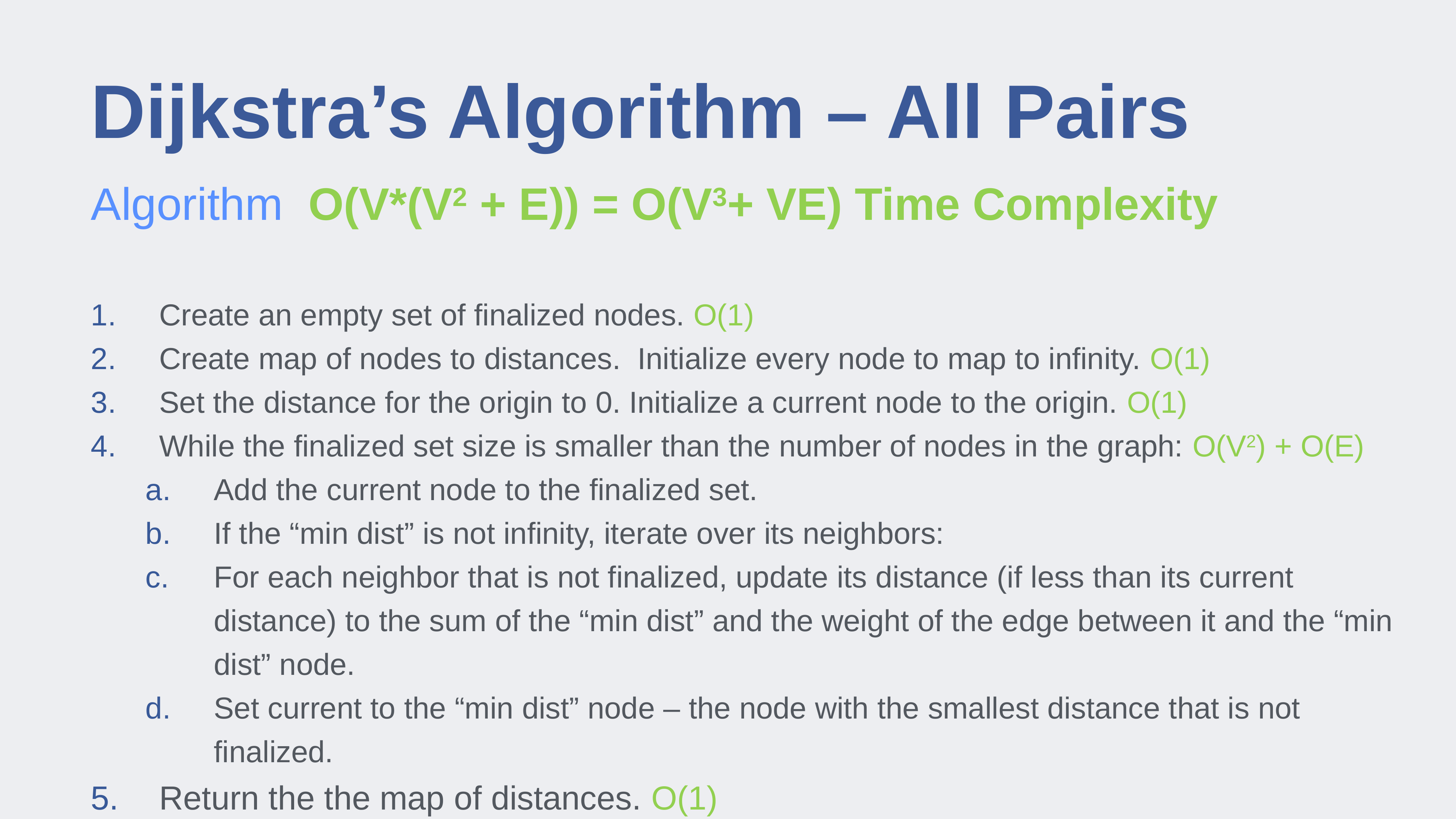

# Dijkstra’s Algorithm – All Pairs
Algorithm  O(V*(V2 + E)) = O(V3+ VE) Time Complexity
Create an empty set of finalized nodes. O(1)
Create map of nodes to distances.  Initialize every node to map to infinity. O(1)
Set the distance for the origin to 0. Initialize a current node to the origin. O(1)
While the finalized set size is smaller than the number of nodes in the graph: O(V2) + O(E)
Add the current node to the finalized set.
If the “min dist” is not infinity, iterate over its neighbors:
For each neighbor that is not finalized, update its distance (if less than its current distance) to the sum of the “min dist” and the weight of the edge between it and the “min dist” node.
Set current to the “min dist” node – the node with the smallest distance that is not finalized.
Return the the map of distances. O(1)
Repeat for every node in the graph. O(V)